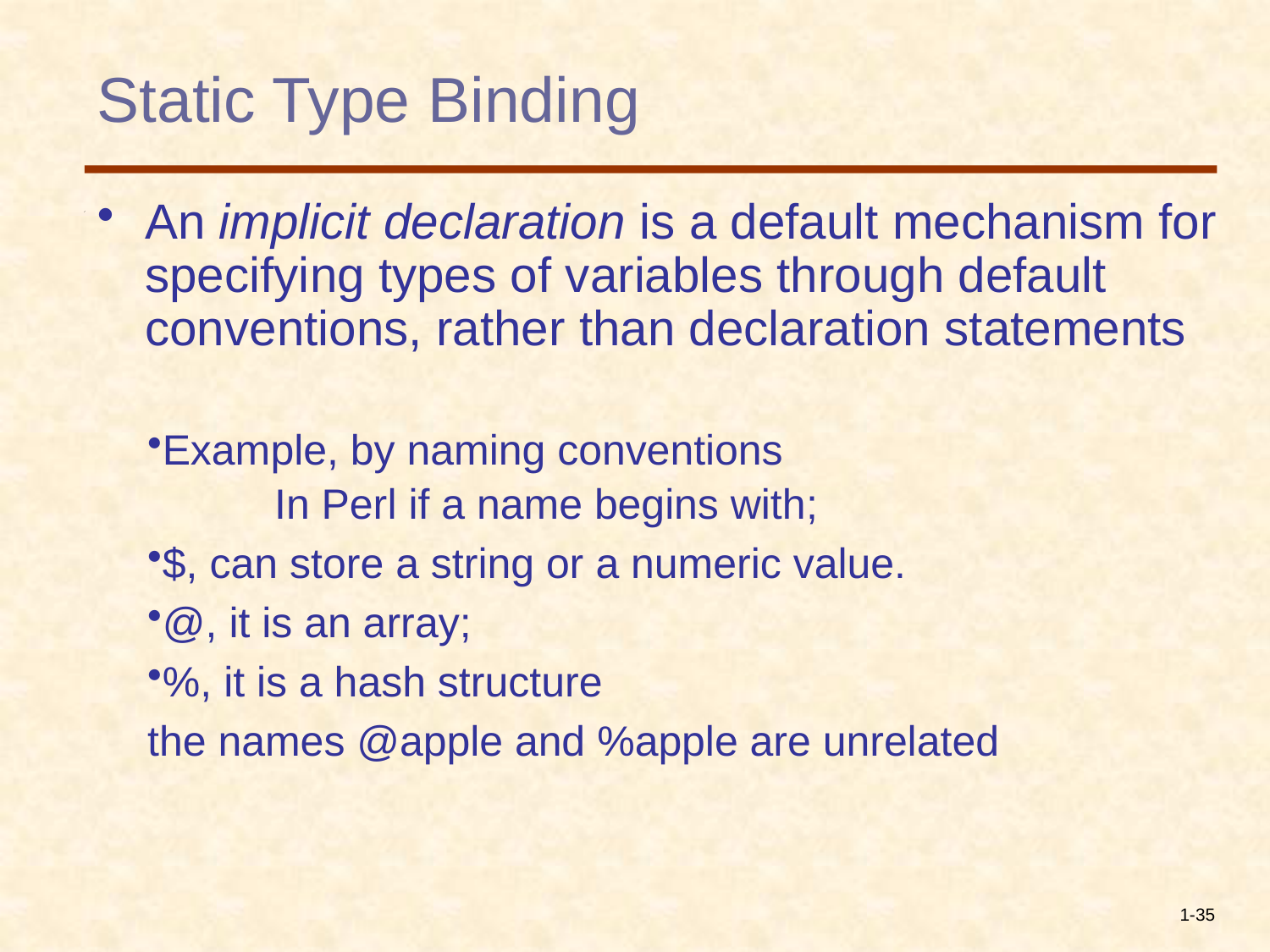

# Static Type Binding
An implicit declaration is a default mechanism for specifying types of variables through default conventions, rather than declaration statements

Example, by naming conventions
	In Perl if a name begins with;
$, can store a string or a numeric value.
@, it is an array;
%, it is a hash structure
the names @apple and %apple are unrelated

1-35